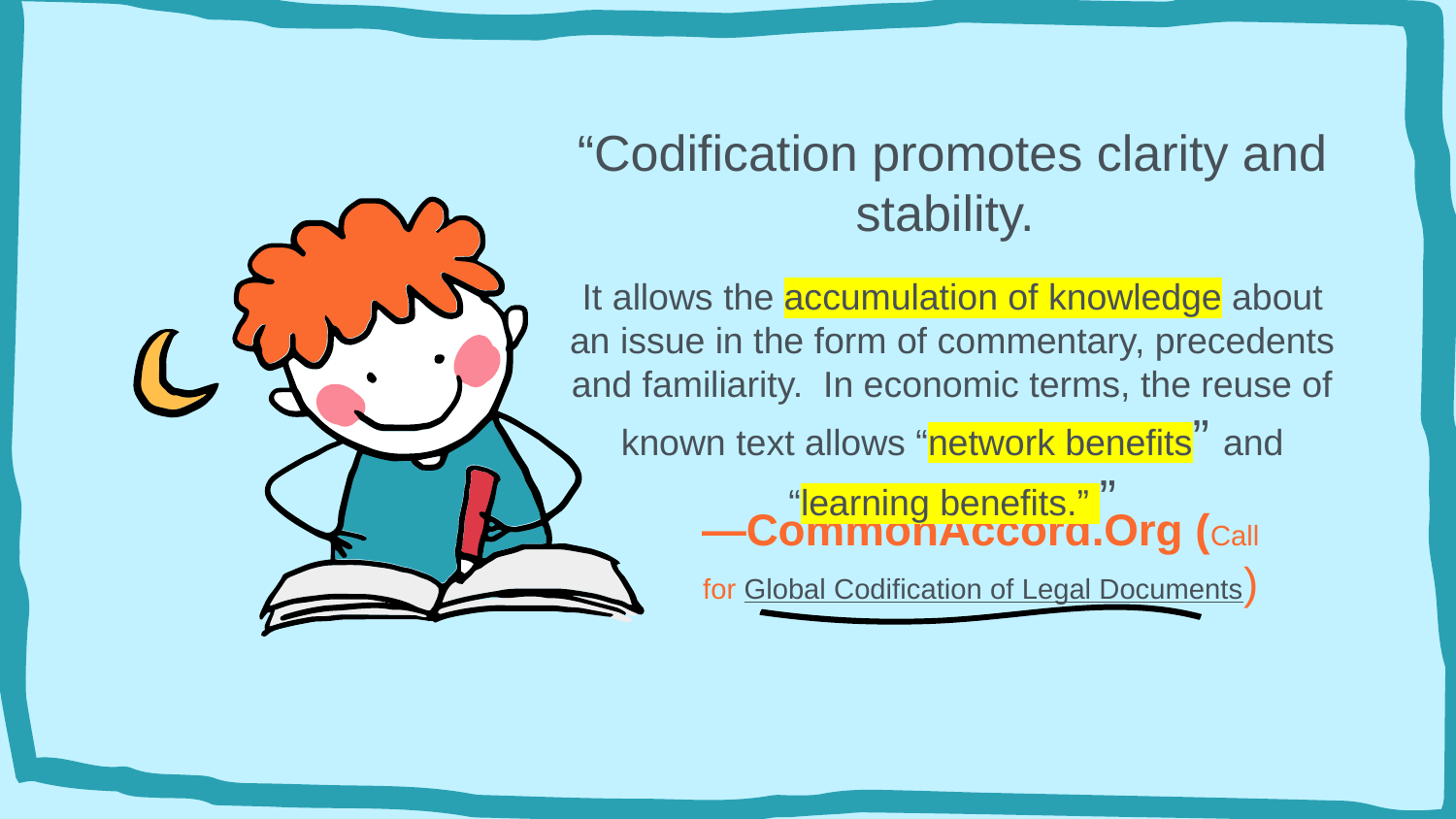

“Codification promotes clarity and stability.
It allows the accumulation of knowledge about an issue in the form of commentary, precedents and familiarity.  In economic terms, the reuse of known text allows “network benefits” and “learning benefits.” ”

# —CommonAccord.Org (Call for Global Codification of Legal Documents)